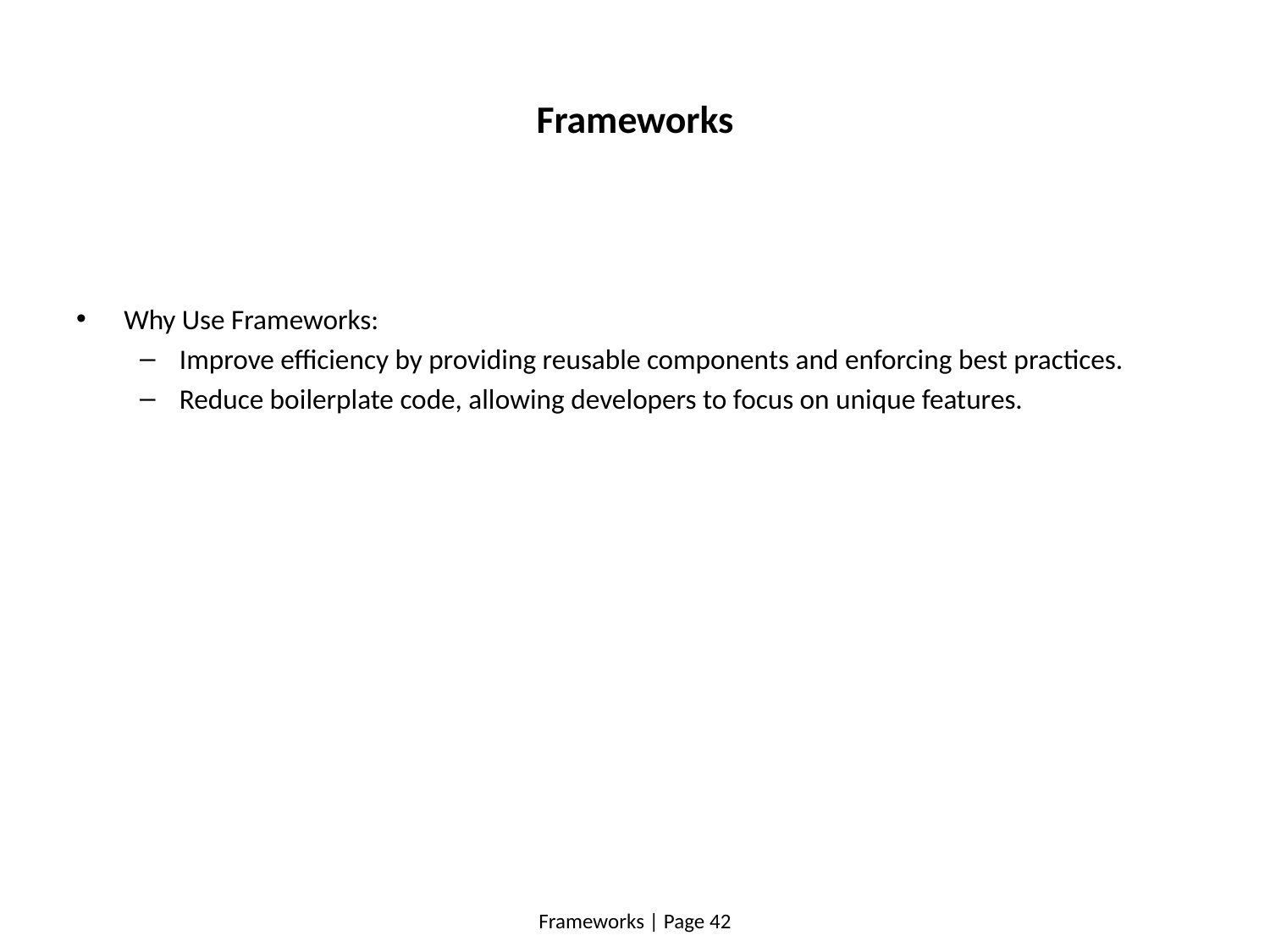

# Frameworks

Why Use Frameworks:
Improve efficiency by providing reusable components and enforcing best practices.
Reduce boilerplate code, allowing developers to focus on unique features.

Frameworks | Page 42